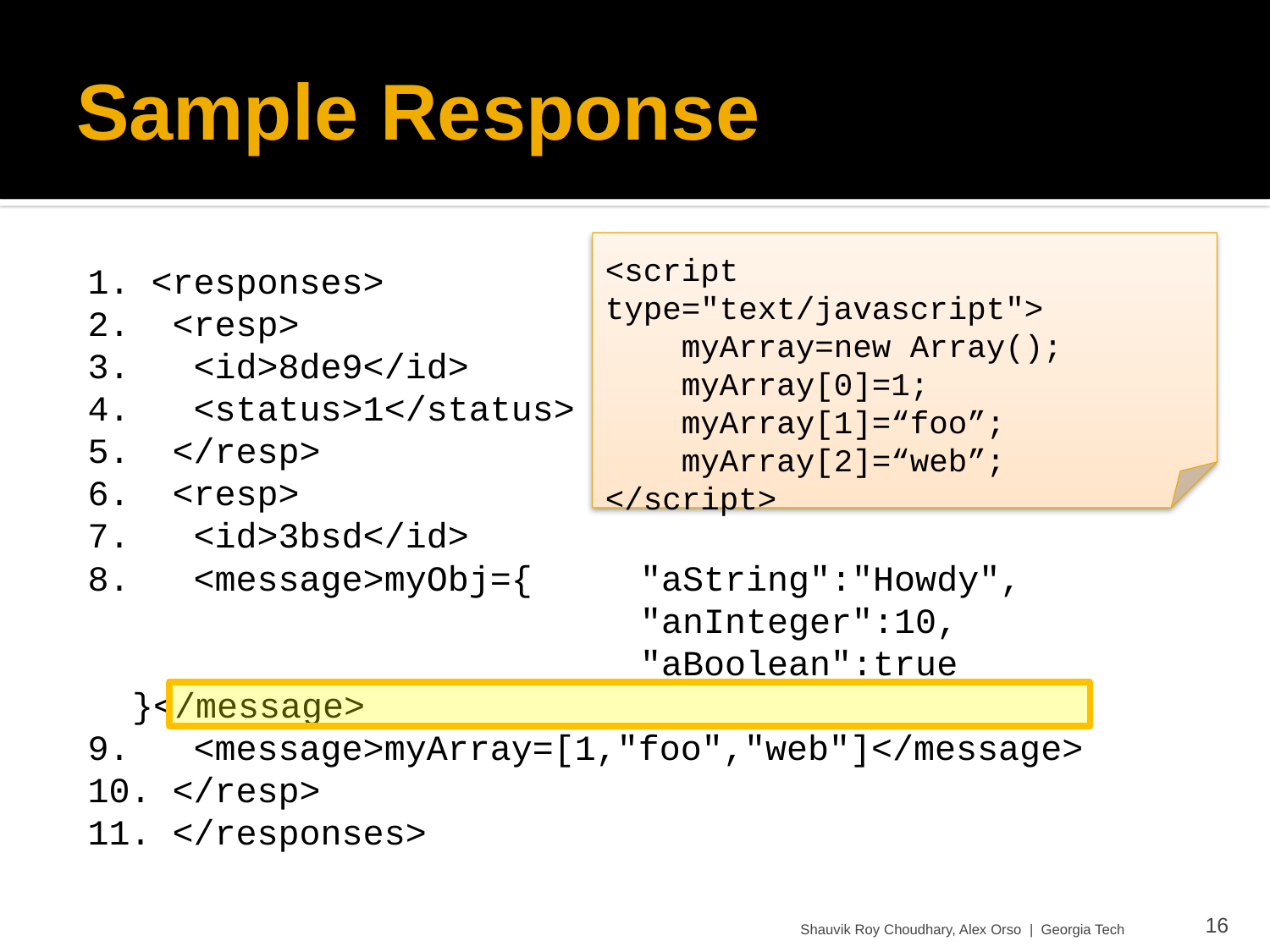

# Sample Response

<script type="text/javascript">
    myArray=new Array();
    myArray[0]=1;
    myArray[1]=“foo”;
    myArray[2]=“web”;
</script>
1. <responses>
2.  <resp>
3.   <id>8de9</id>
4.   <status>1</status>
5.  </resp>
6.  <resp>
7.   <id>3bsd</id>
8.   <message>myObj={	"aString":"Howdy",
					"anInteger":10,
					"aBoolean":true }</message>
9.   <message>myArray=[1,"foo","web"]</message>
10. </resp>
11. </responses>

Shauvik Roy Choudhary, Alex Orso  |  Georgia Tech
16